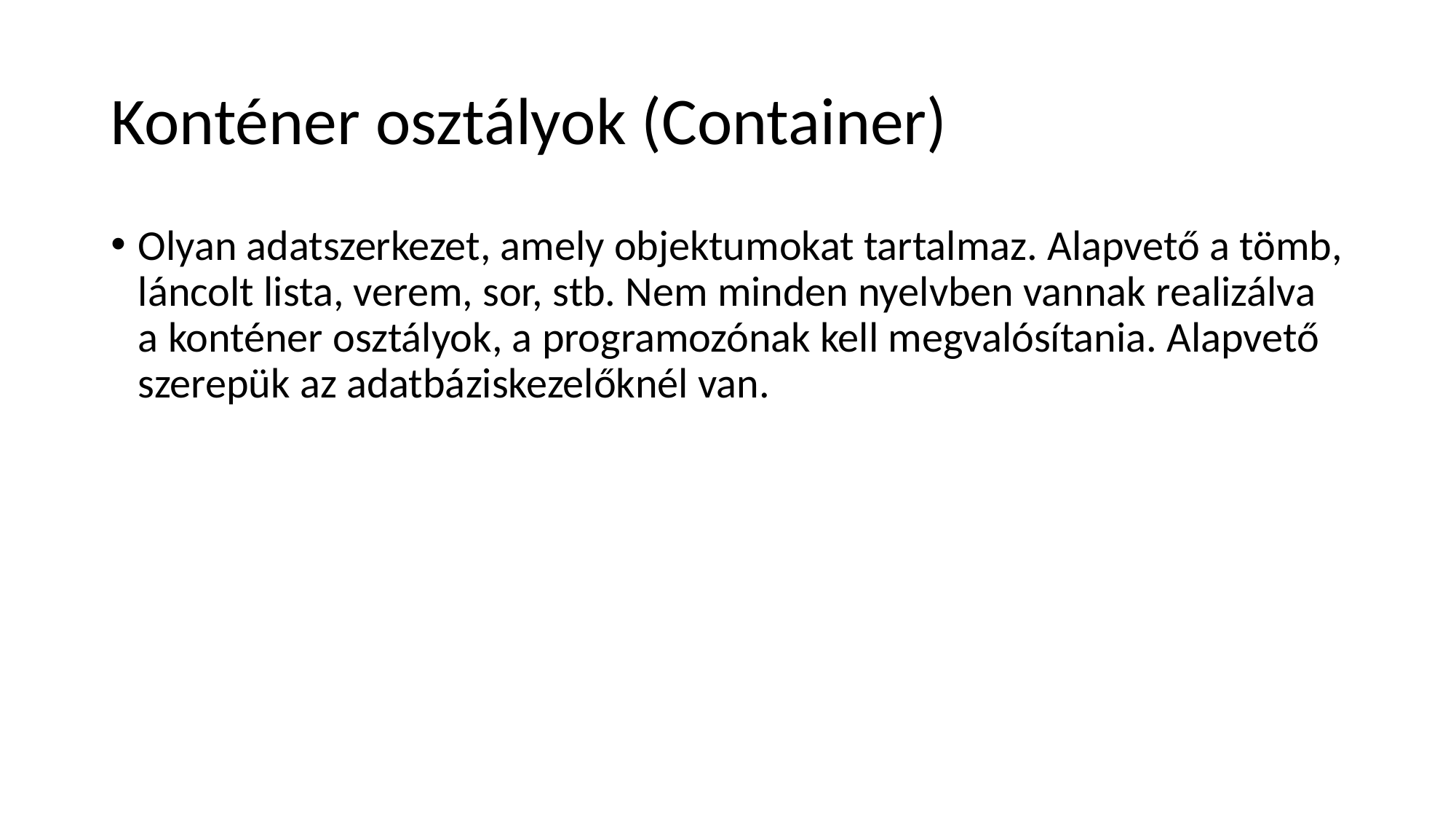

# Konténer osztályok (Container)
Olyan adatszerkezet, amely objektumokat tartalmaz. Alapvető a tömb, láncolt lista, verem, sor, stb. Nem minden nyelvben vannak realizálva a konténer osztályok, a programozónak kell megvalósítania. Alapvető szerepük az adatbáziskezelőknél van.